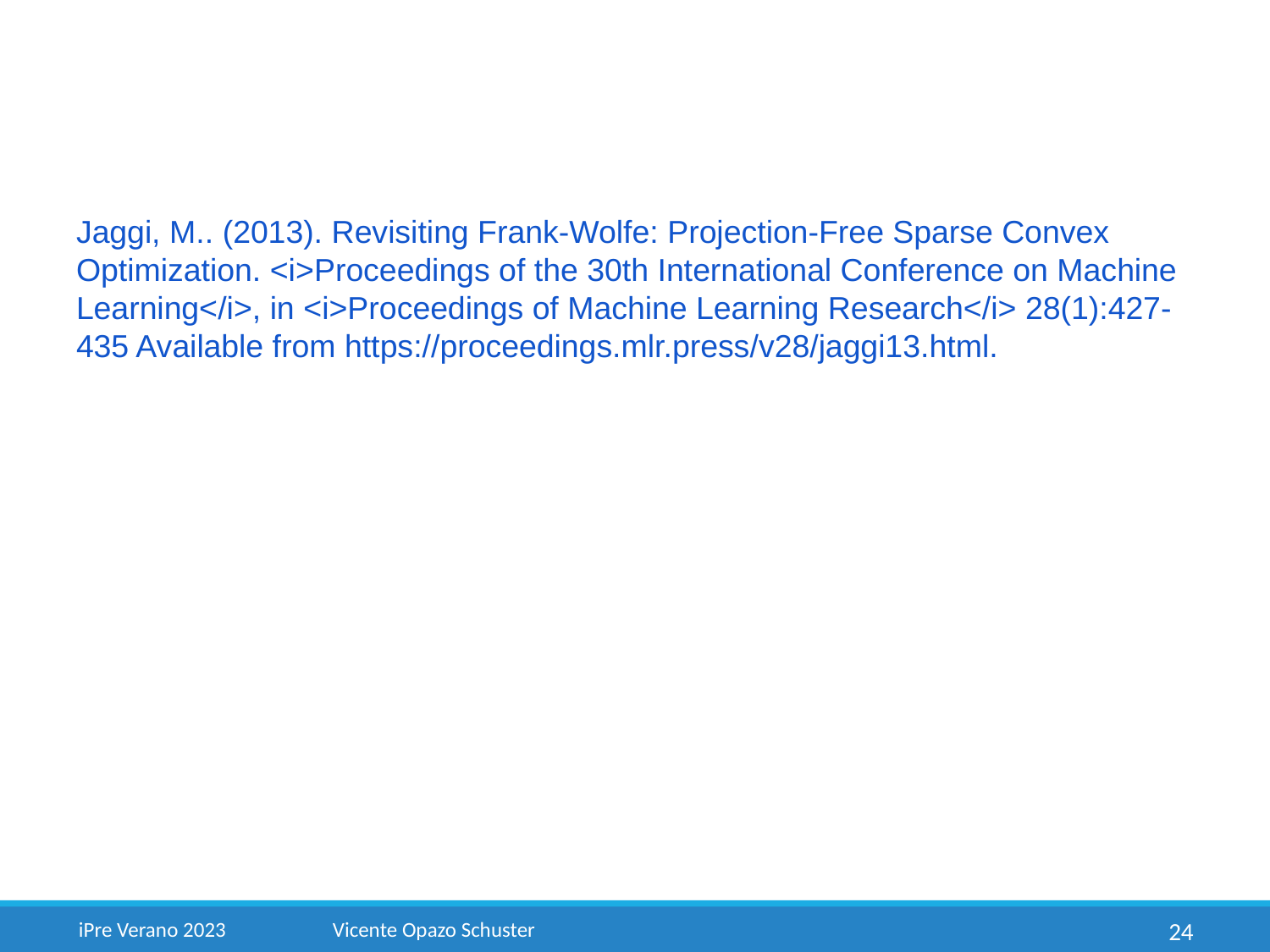

# Referencias

Jaggi, M.. (2013). Revisiting Frank-Wolfe: Projection-Free Sparse Convex Optimization. <i>Proceedings of the 30th International Conference on Machine Learning</i>, in <i>Proceedings of Machine Learning Research</i> 28(1):427-435 Available from https://proceedings.mlr.press/v28/jaggi13.html.

24